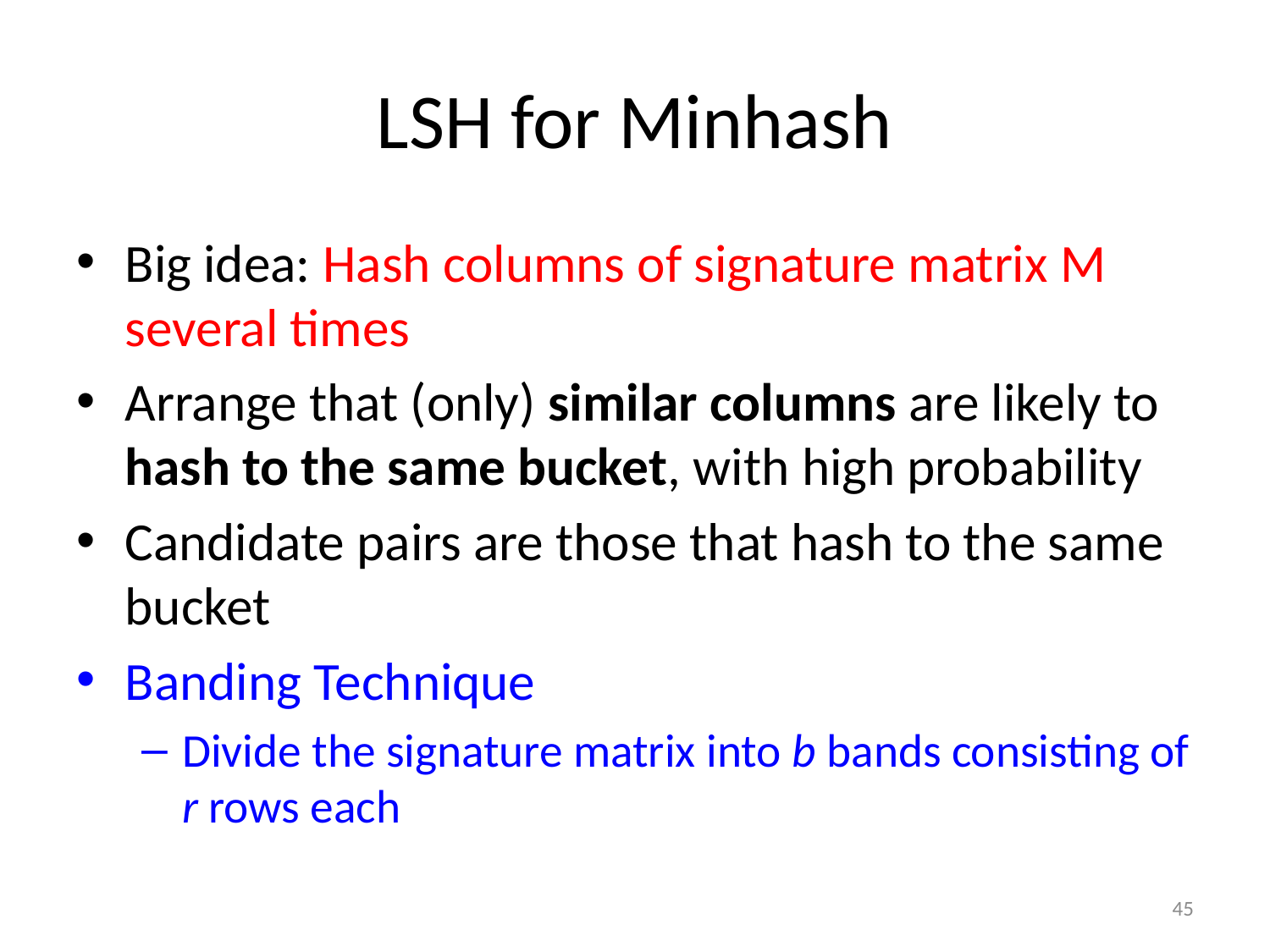

# LSH for Minhash
Big idea: Hash columns of signature matrix M several times
Arrange that (only) similar columns are likely to hash to the same bucket, with high probability
Candidate pairs are those that hash to the same bucket
Banding Technique
Divide the signature matrix into b bands consisting of r rows each
45